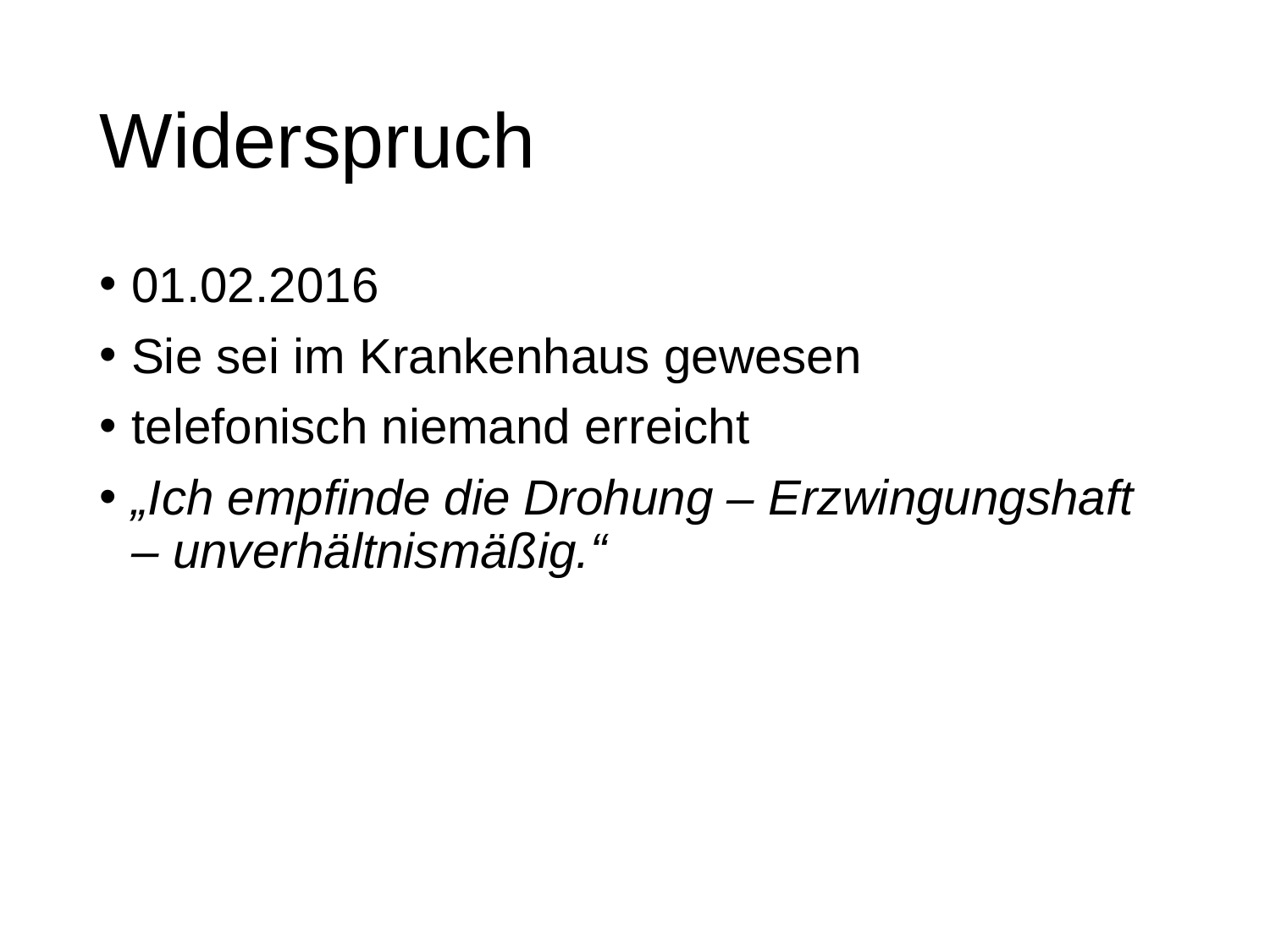

# Widerspruch
01.02.2016
Sie sei im Krankenhaus gewesen
telefonisch niemand erreicht
„Ich empfinde die Drohung – Erzwingungshaft – unverhältnismäßig.“